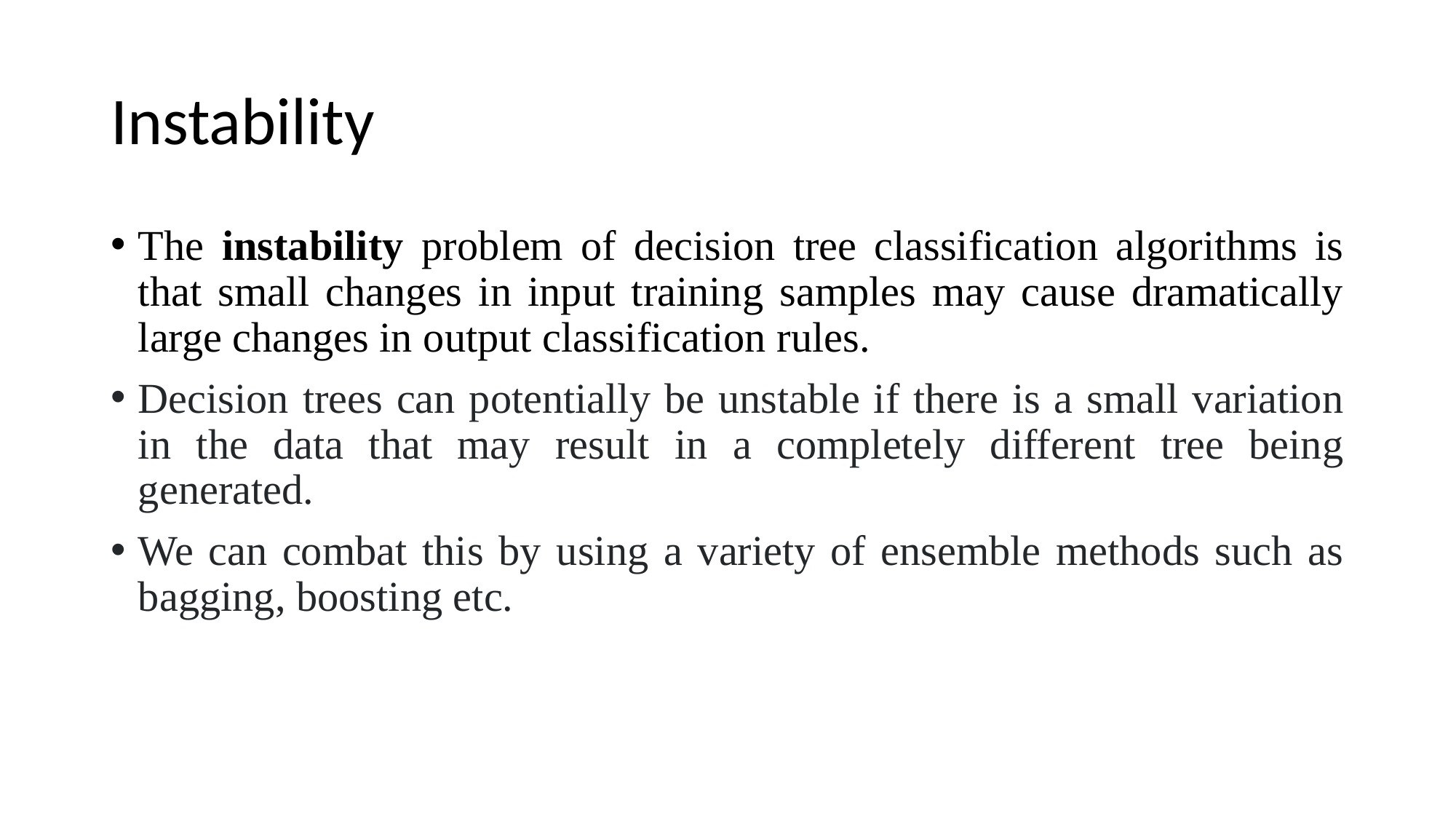

# Instability
The instability problem of decision tree classification algorithms is that small changes in input training samples may cause dramatically large changes in output classification rules.
Decision trees can potentially be unstable if there is a small variation in the data that may result in a completely different tree being generated.
We can combat this by using a variety of ensemble methods such as bagging, boosting etc.